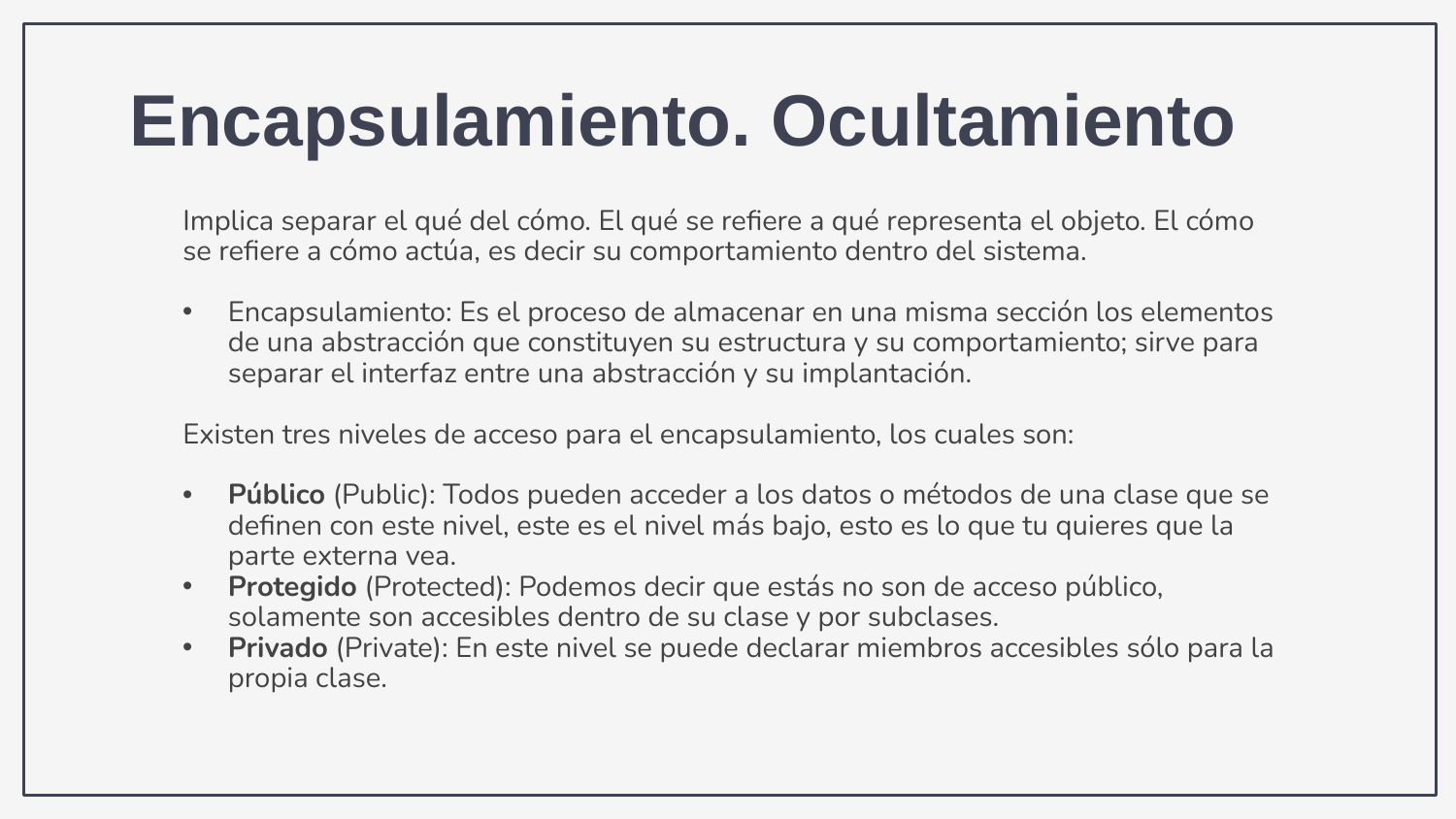

# Encapsulamiento. Ocultamiento
Implica separar el qué del cómo. El qué se refiere a qué representa el objeto. El cómo se refiere a cómo actúa, es decir su comportamiento dentro del sistema.

Encapsulamiento: Es el proceso de almacenar en una misma sección los elementos de una abstracción que constituyen su estructura y su comportamiento; sirve para separar el interfaz entre una abstracción y su implantación.

Existen tres niveles de acceso para el encapsulamiento, los cuales son:

Público (Public): Todos pueden acceder a los datos o métodos de una clase que se definen con este nivel, este es el nivel más bajo, esto es lo que tu quieres que la parte externa vea.
Protegido (Protected): Podemos decir que estás no son de acceso público, solamente son accesibles dentro de su clase y por subclases.
Privado (Private): En este nivel se puede declarar miembros accesibles sólo para la propia clase.